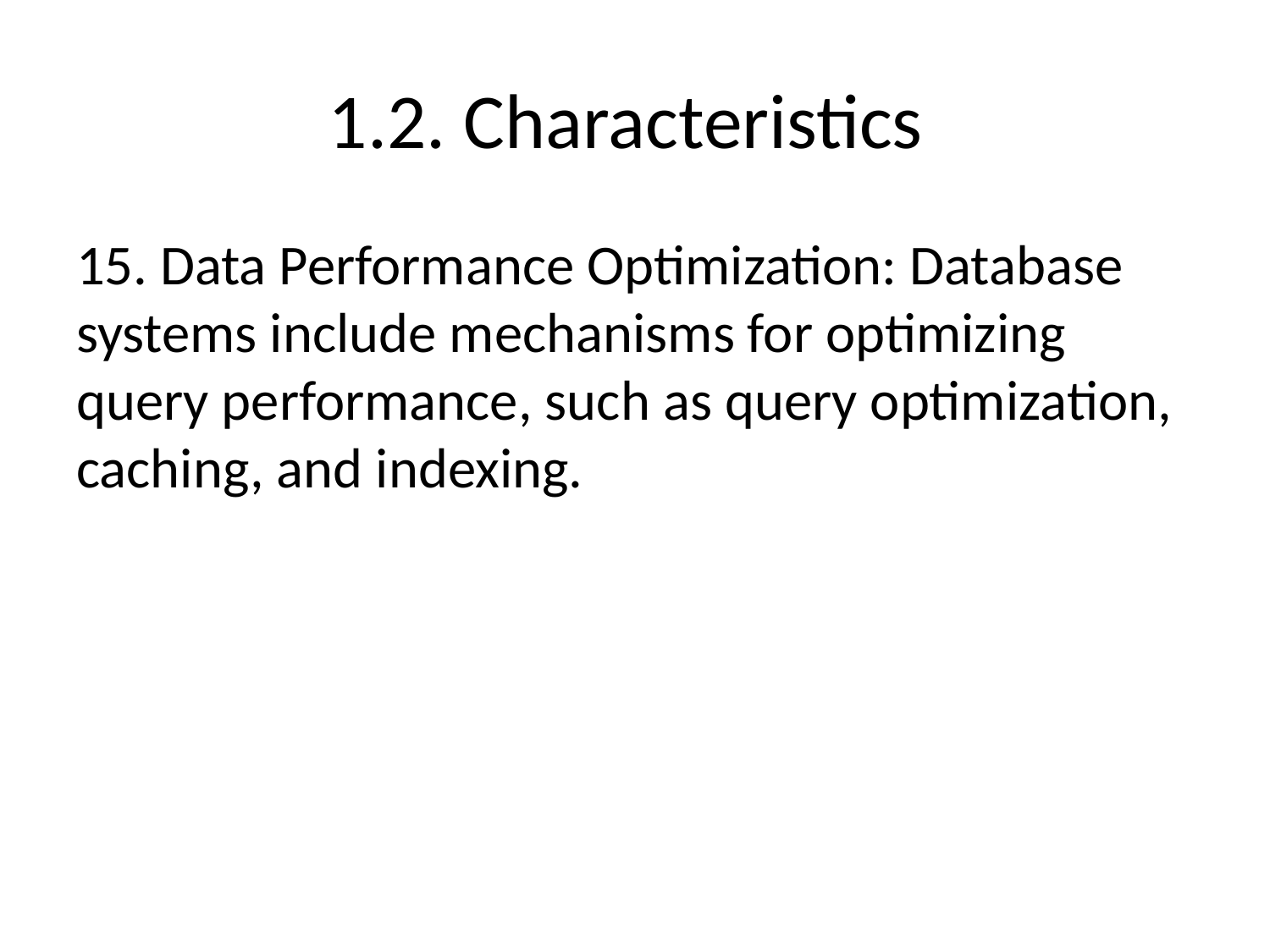

# 1.2. Characteristics
15. Data Performance Optimization: Database systems include mechanisms for optimizing query performance, such as query optimization, caching, and indexing.